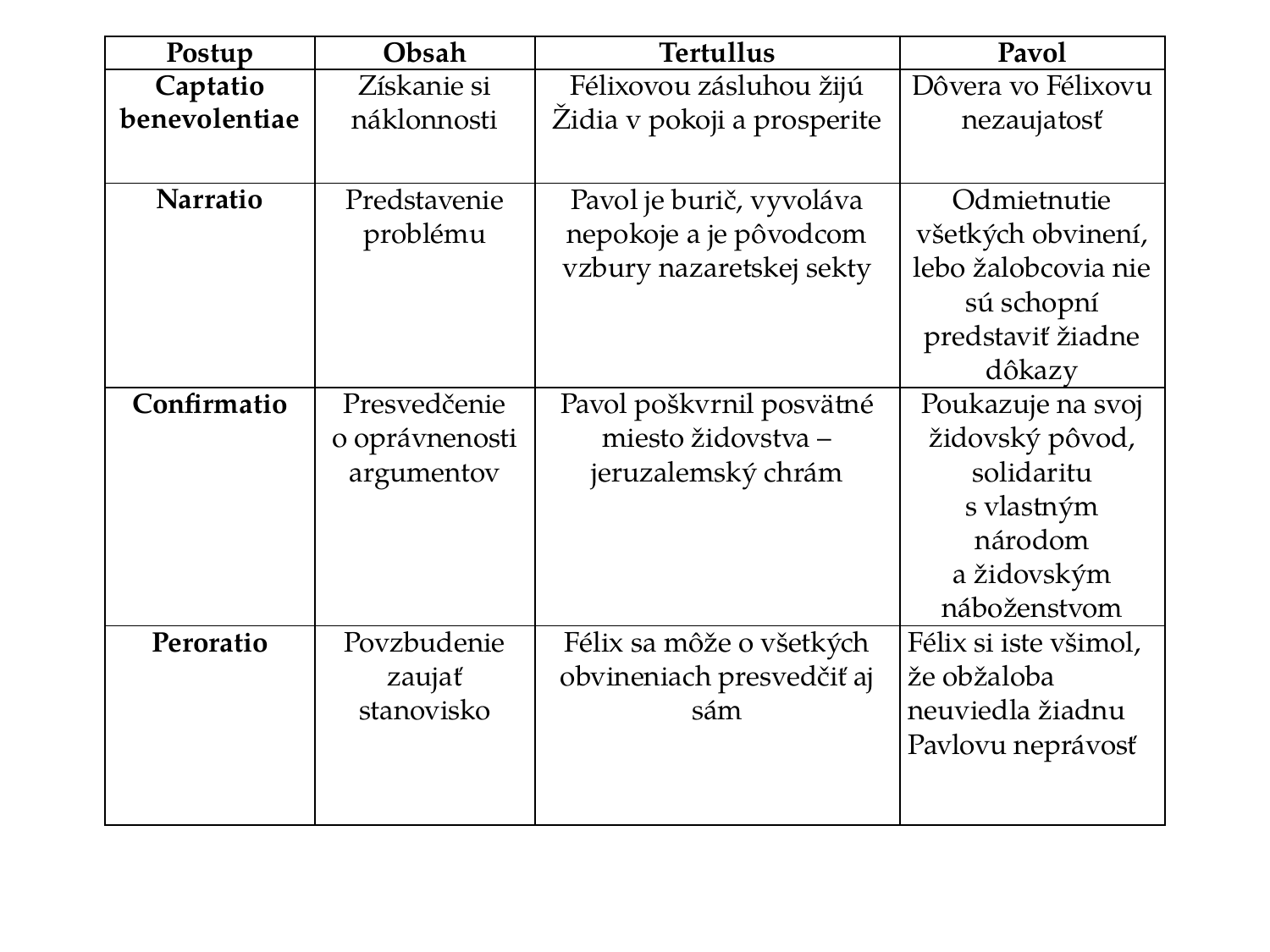

| Postup | Obsah | Tertullus | Pavol |
| --- | --- | --- | --- |
| Captatio benevolentiae | Získanie si náklonnosti | Félixovou zásluhou žijú Židia v pokoji a prosperite | Dôvera vo Félixovu nezaujatosť |
| Narratio | Predstavenie problému | Pavol je burič, vyvoláva nepokoje a je pôvodcom vzbury nazaretskej sekty | Odmietnutie všetkých obvinení, lebo žalobcovia nie sú schopní predstaviť žiadne dôkazy |
| Confirmatio | Presvedčenie o oprávnenosti argumentov | Pavol poškvrnil posvätné miesto židovstva – jeruzalemský chrám | Poukazuje na svoj židovský pôvod, solidaritu s vlastným národom a židovským náboženstvom |
| Peroratio | Povzbudenie zaujať stanovisko | Félix sa môže o všetkých obvineniach presvedčiť aj sám | Félix si iste všimol, že obžaloba neuviedla žiadnu Pavlovu neprávosť |